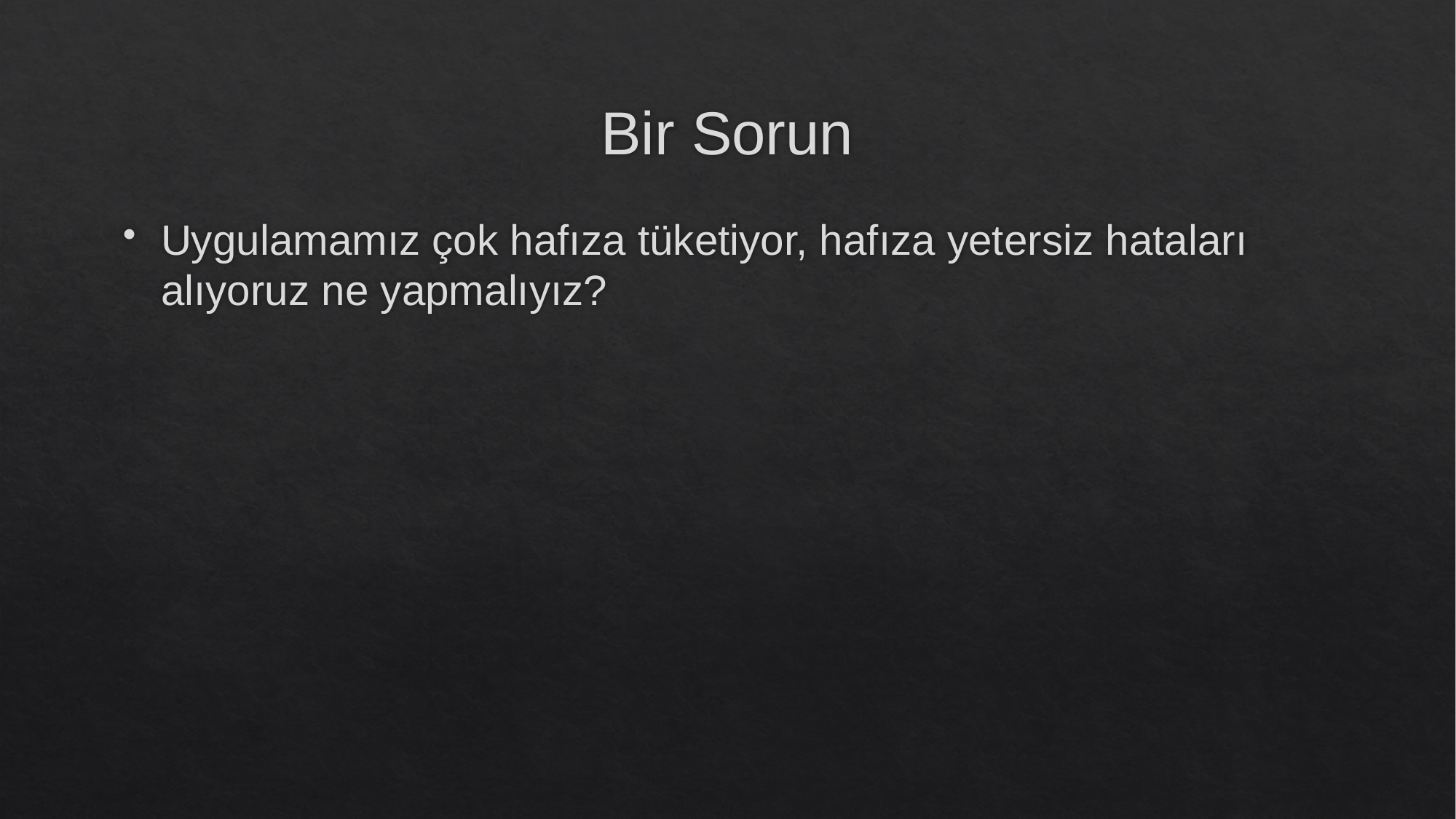

# Bir Sorun
Uygulamamız çok hafıza tüketiyor, hafıza yetersiz hataları alıyoruz ne yapmalıyız?